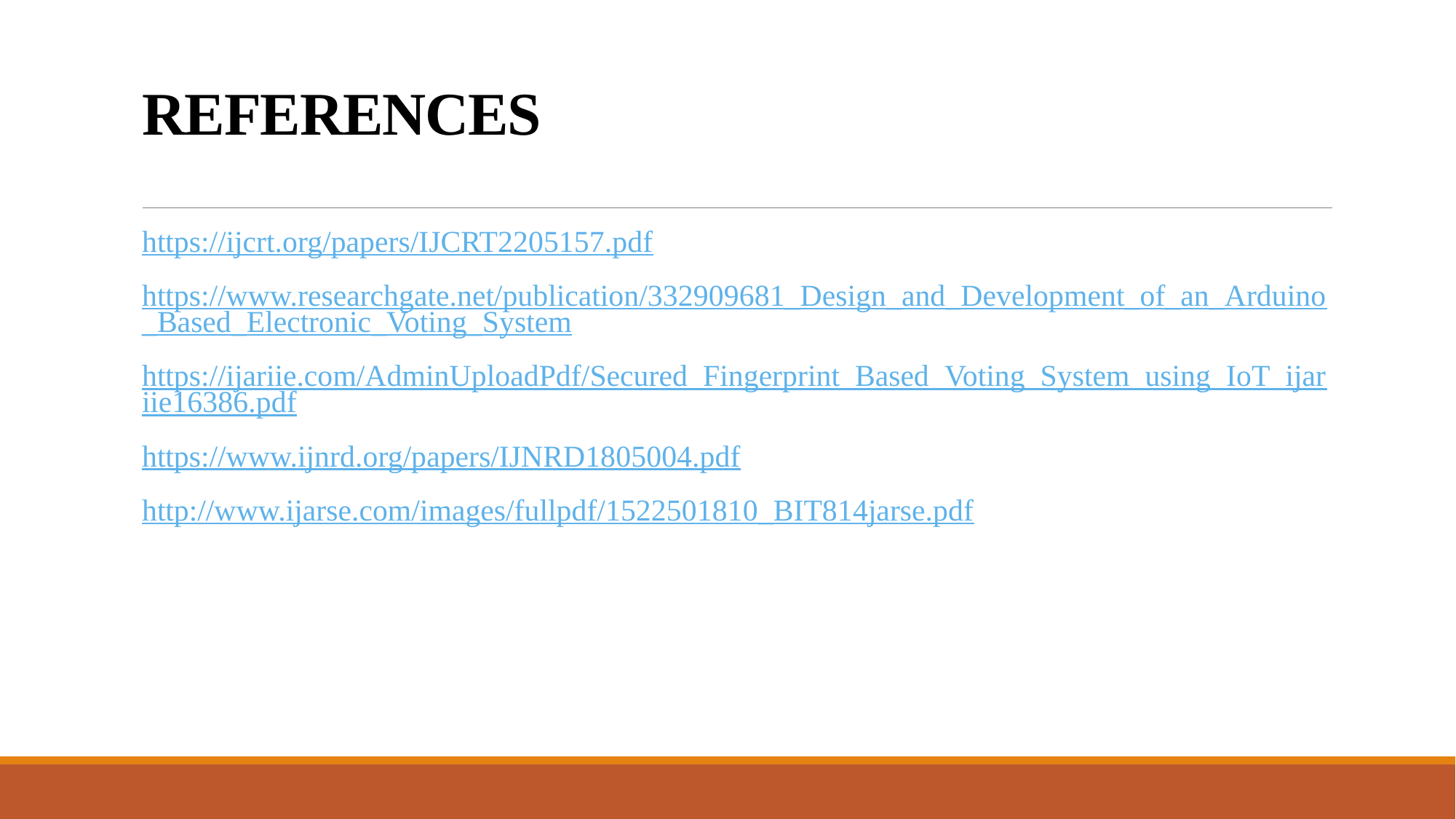

# REFERENCES
https://ijcrt.org/papers/IJCRT2205157.pdf
https://www.researchgate.net/publication/332909681_Design_and_Development_of_an_Arduino_Based_Electronic_Voting_System
https://ijariie.com/AdminUploadPdf/Secured_Fingerprint_Based_Voting_System_using_IoT_ijariie16386.pdf
https://www.ijnrd.org/papers/IJNRD1805004.pdf
http://www.ijarse.com/images/fullpdf/1522501810_BIT814jarse.pdf